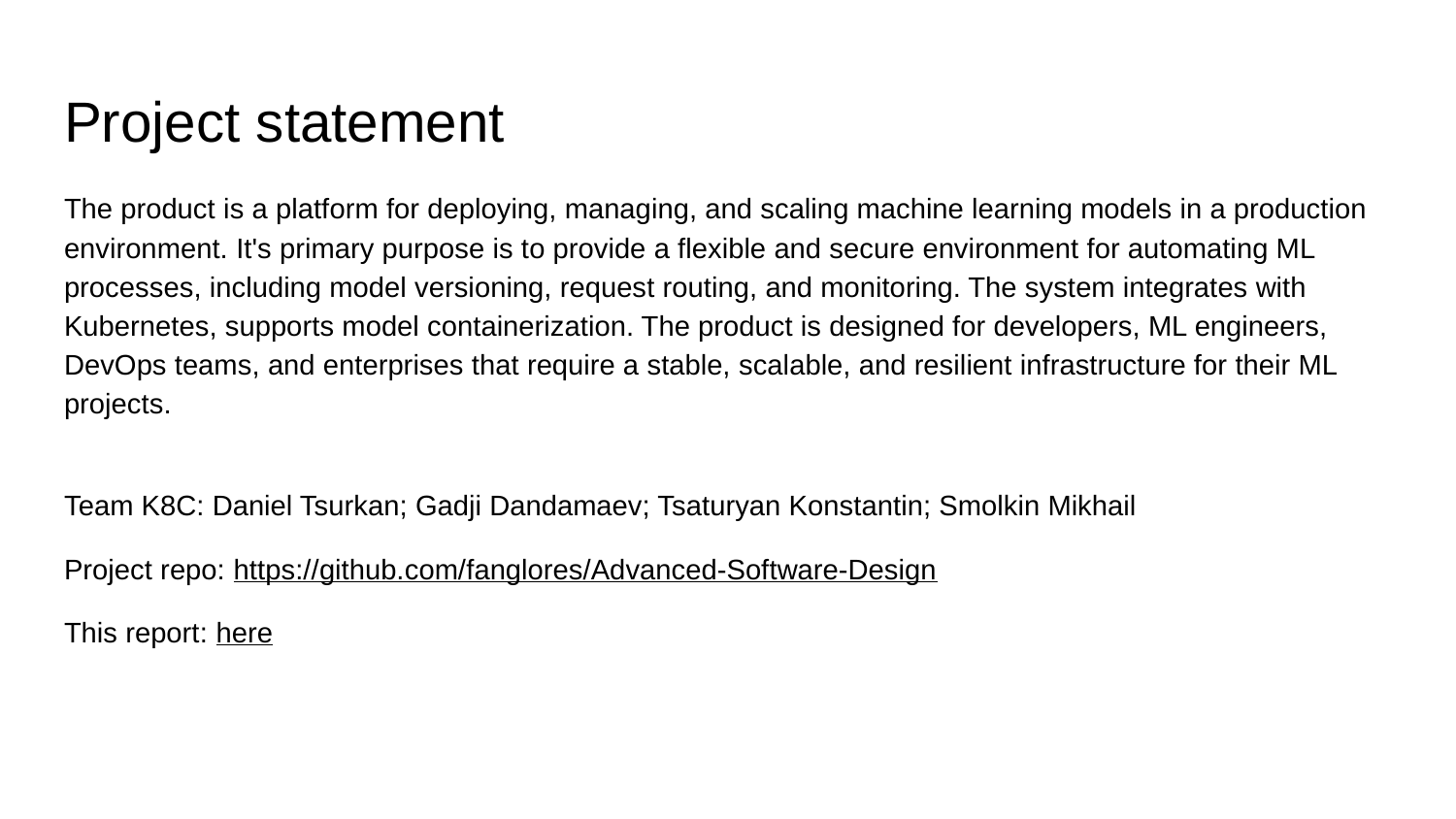

# Project statement
The product is a platform for deploying, managing, and scaling machine learning models in a production environment. It's primary purpose is to provide a flexible and secure environment for automating ML processes, including model versioning, request routing, and monitoring. The system integrates with Kubernetes, supports model containerization. The product is designed for developers, ML engineers, DevOps teams, and enterprises that require a stable, scalable, and resilient infrastructure for their ML projects.

Team K8C: Daniel Tsurkan; Gadji Dandamaev; Tsaturyan Konstantin; Smolkin Mikhail
Project repo: https://github.com/fanglores/Advanced-Software-Design
This report: here